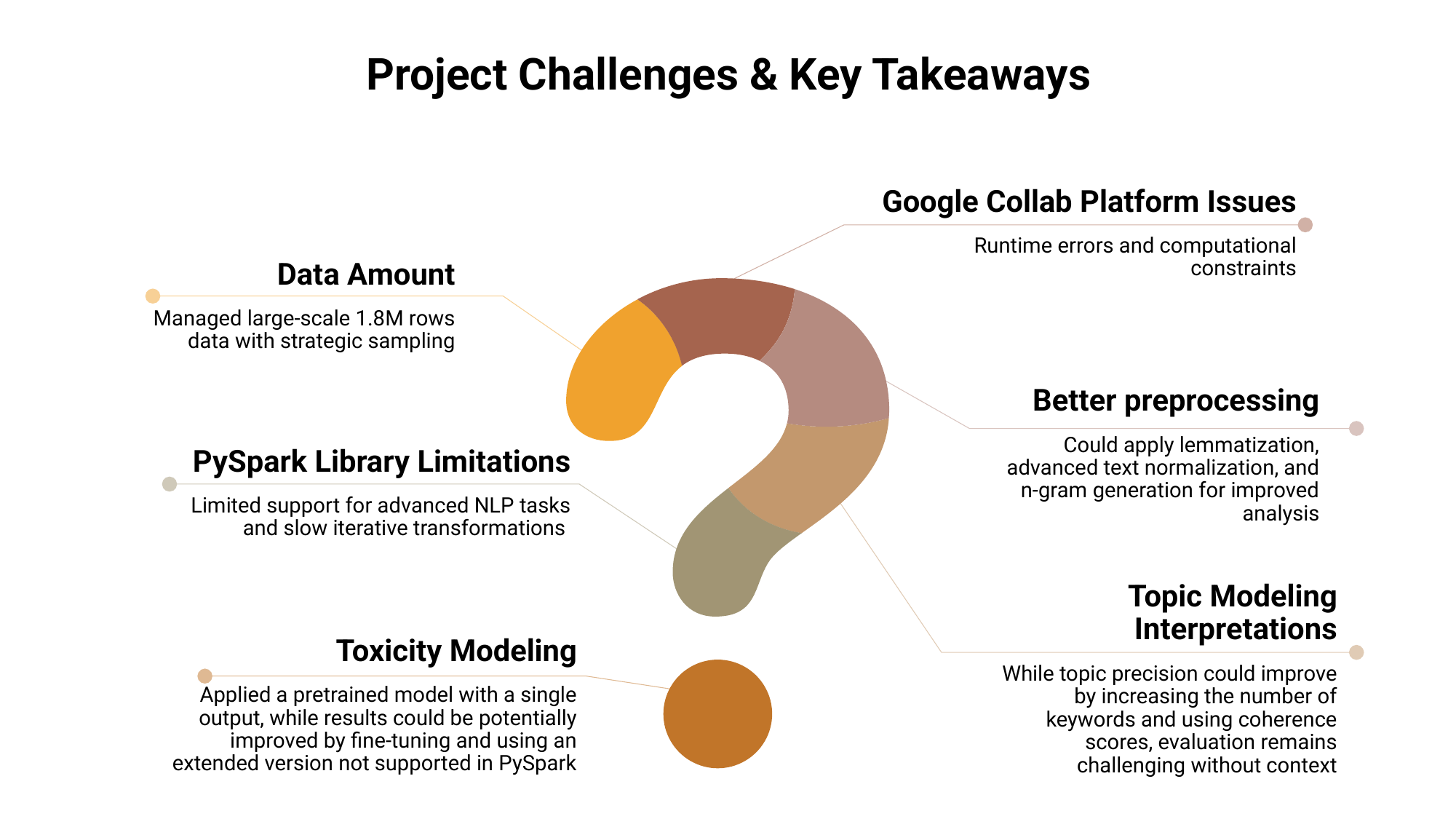

Project Challenges & Key Takeaways
Google Collab Platform Issues
Runtime errors and computational constraints

Data Amount
Managed large-scale 1.8M rows data with strategic sampling

Better preprocessing
Could apply lemmatization, advanced text normalization, and n-gram generation for improved analysis

PySpark Library Limitations
Limited support for advanced NLP tasks and slow iterative transformations

Topic Modeling Interpretations
While topic precision could improve by increasing the number of keywords and using coherence scores, evaluation remains challenging without context
Toxicity Modeling
Applied a pretrained model with a single output, while results could be potentially improved by fine-tuning and using an extended version not supported in PySpark